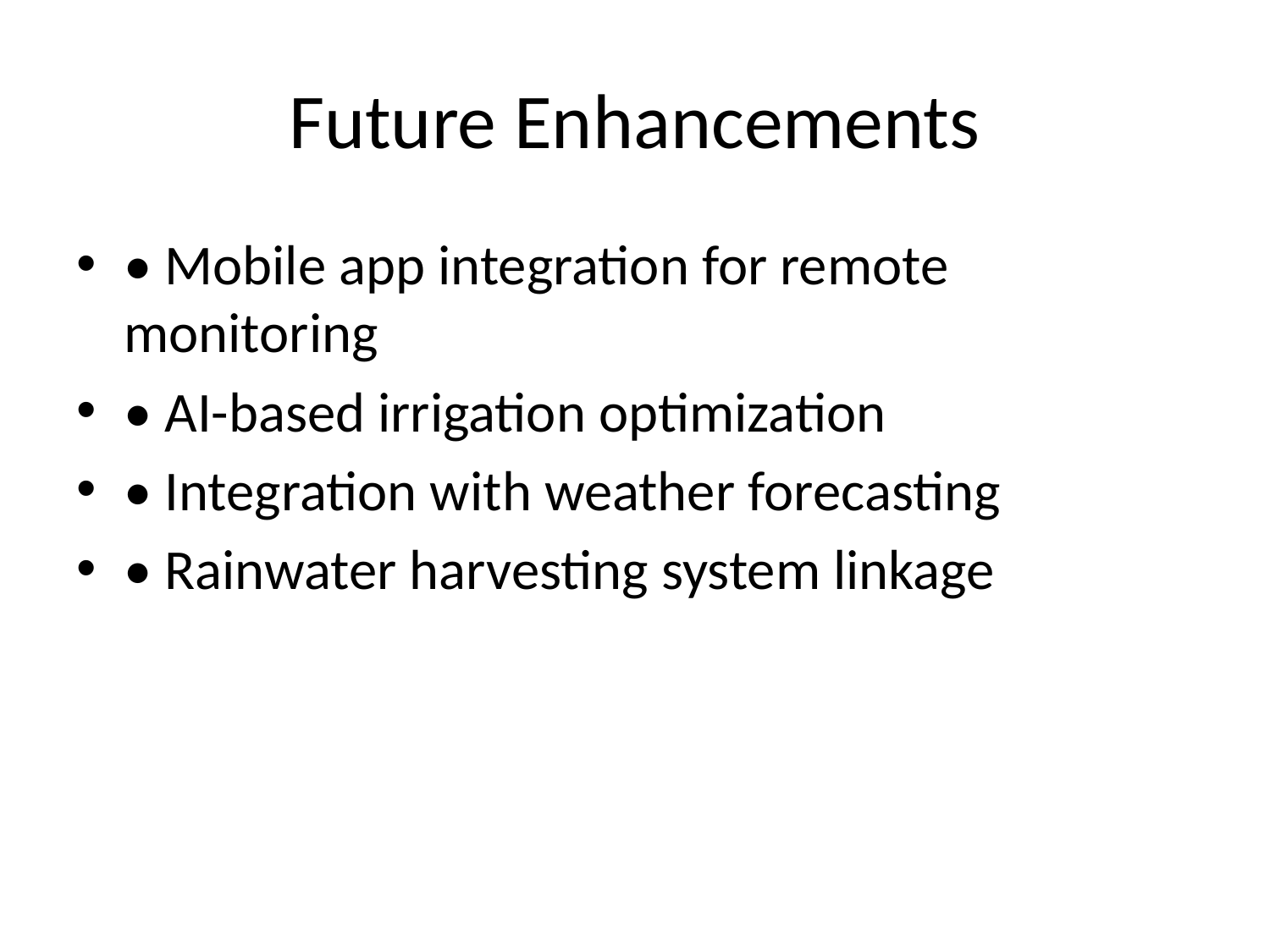

# Future Enhancements
• Mobile app integration for remote monitoring
• AI-based irrigation optimization
• Integration with weather forecasting
• Rainwater harvesting system linkage